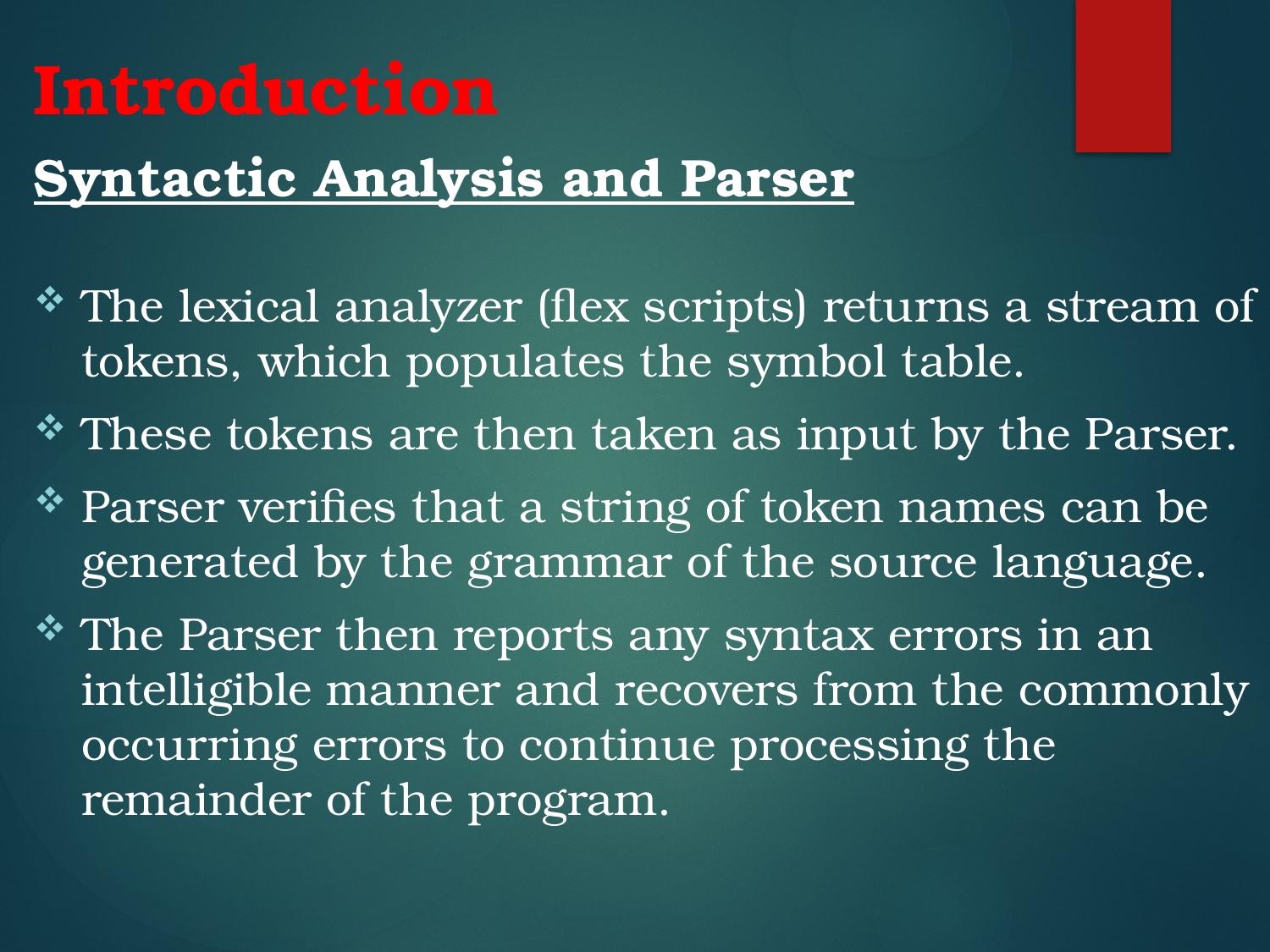

# Introduction
Syntactic Analysis and Parser

The lexical analyzer (flex scripts) returns a stream of tokens, which populates the symbol table.
These tokens are then taken as input by the Parser.
Parser verifies that a string of token names can be generated by the grammar of the source language.
The Parser then reports any syntax errors in an intelligible manner and recovers from the commonly occurring errors to continue processing the remainder of the program.